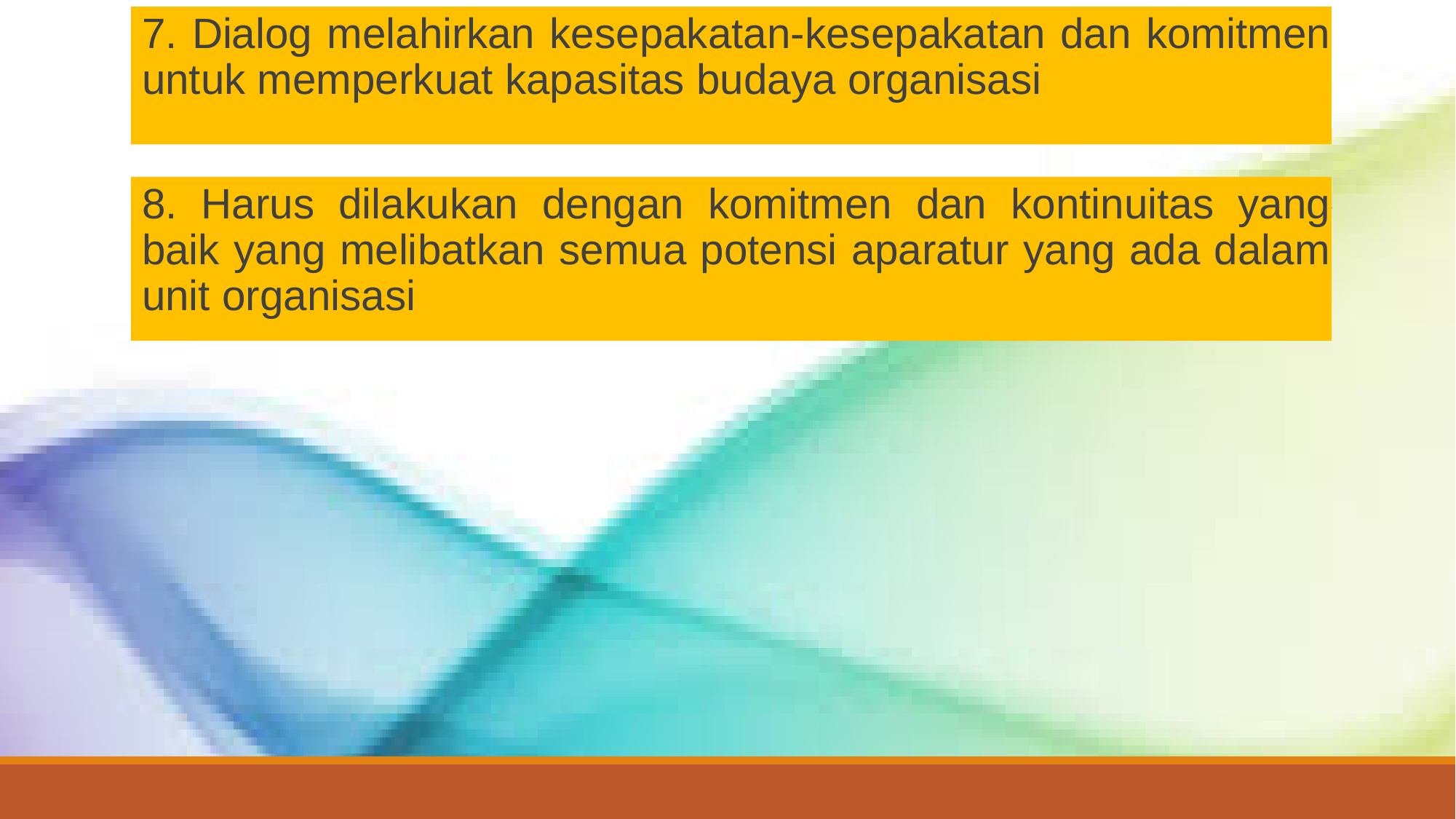

7. Dialog melahirkan kesepakatan-kesepakatan dan komitmen untuk memperkuat kapasitas budaya organisasi
8. Harus dilakukan dengan komitmen dan kontinuitas yang baik yang melibatkan semua potensi aparatur yang ada dalam unit organisasi